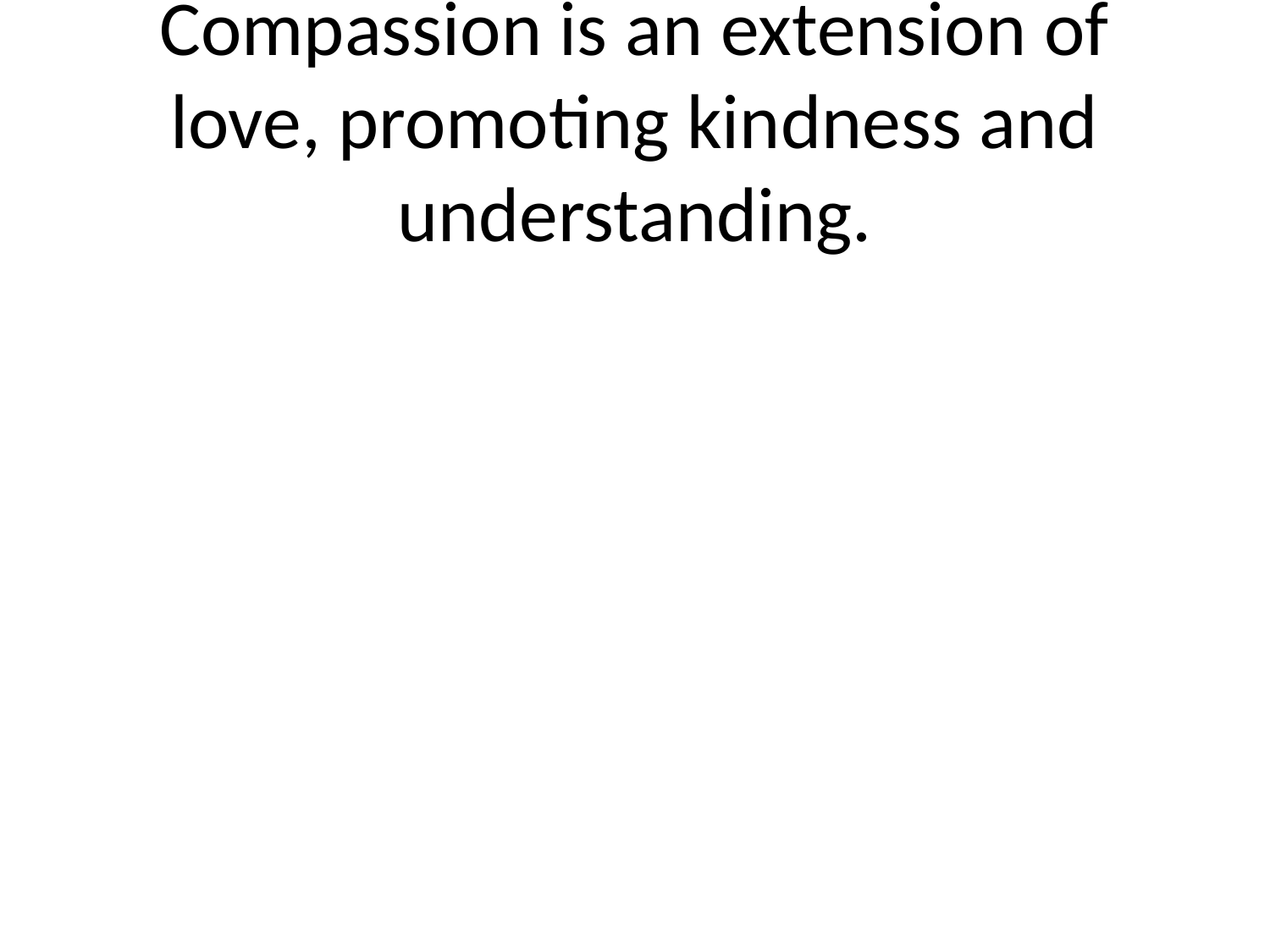

# Compassion is an extension of love, promoting kindness and understanding.